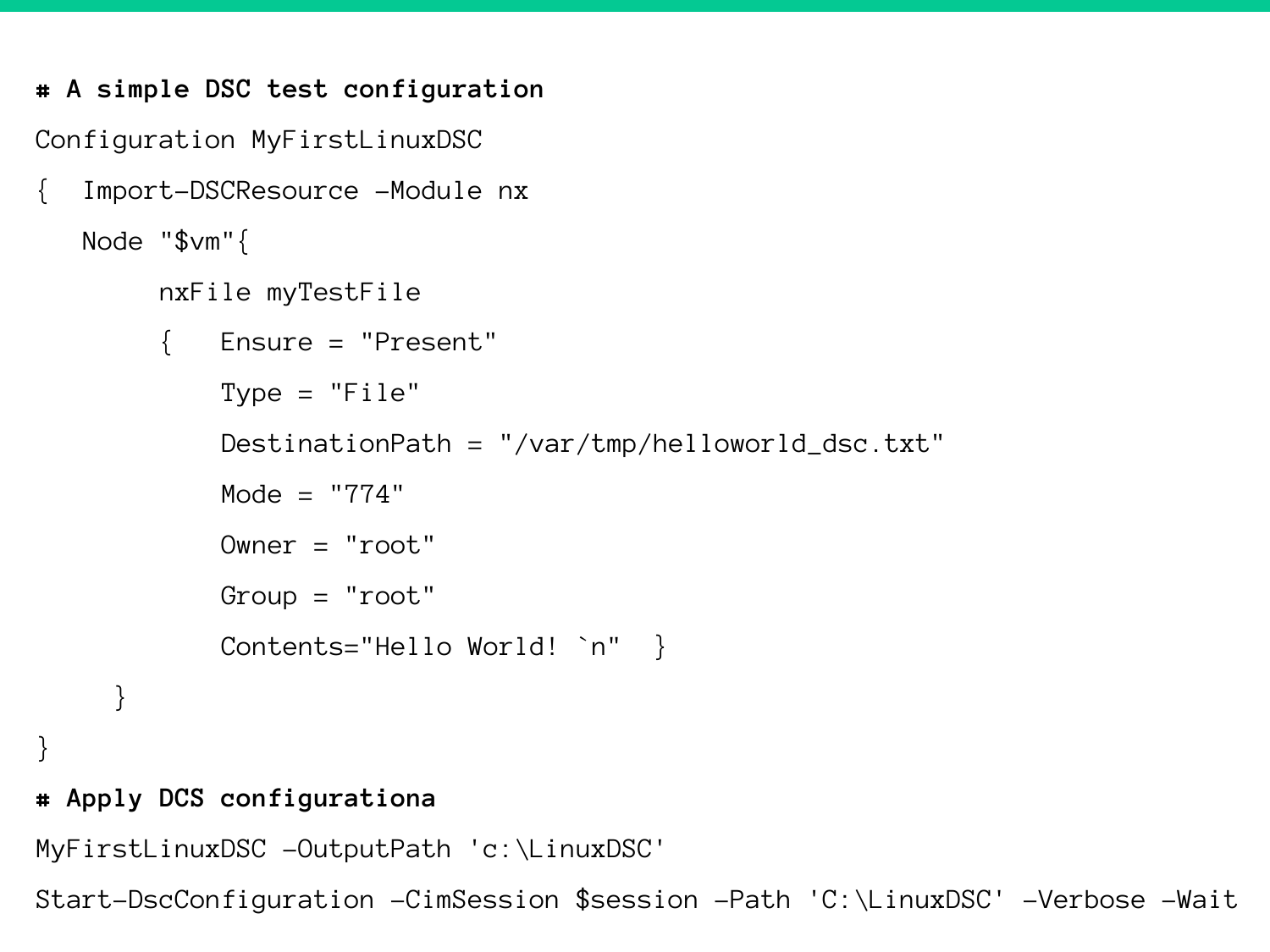

# A simple DSC test configuration
Configuration MyFirstLinuxDSC
{  Import-DSCResource -Module nx
   Node "$vm"{
        nxFile myTestFile
        {   Ensure = "Present"
            Type = "File"
            DestinationPath = "/var/tmp/helloworld_dsc.txt"
            Mode = "774"
            Owner = "root"
            Group = "root"
            Contents="Hello World! `n"  }
     }
}
# Apply DCS configurationa
MyFirstLinuxDSC -OutputPath 'c:\LinuxDSC'
Start-DscConfiguration -CimSession $session -Path 'C:\LinuxDSC' -Verbose -Wait